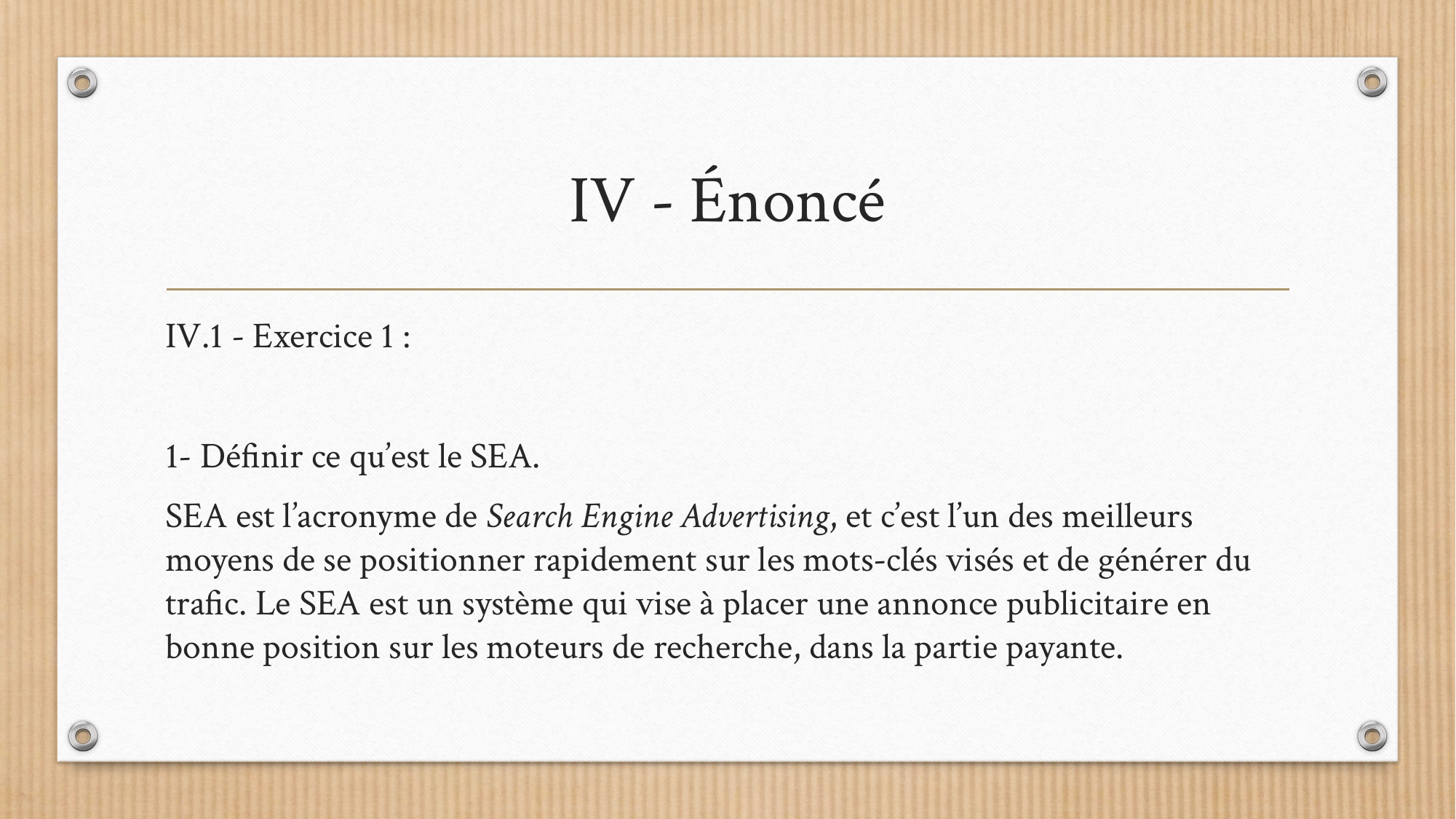

# IV - Énoncé
IV.1 - Exercice 1 :

1- Définir ce qu’est le SEA.
SEA est l’acronyme de Search Engine Advertising, et c’est l’un des meilleurs moyens de se positionner rapidement sur les mots-clés visés et de générer du trafic. Le SEA est un système qui vise à placer une annonce publicitaire en bonne position sur les moteurs de recherche, dans la partie payante.